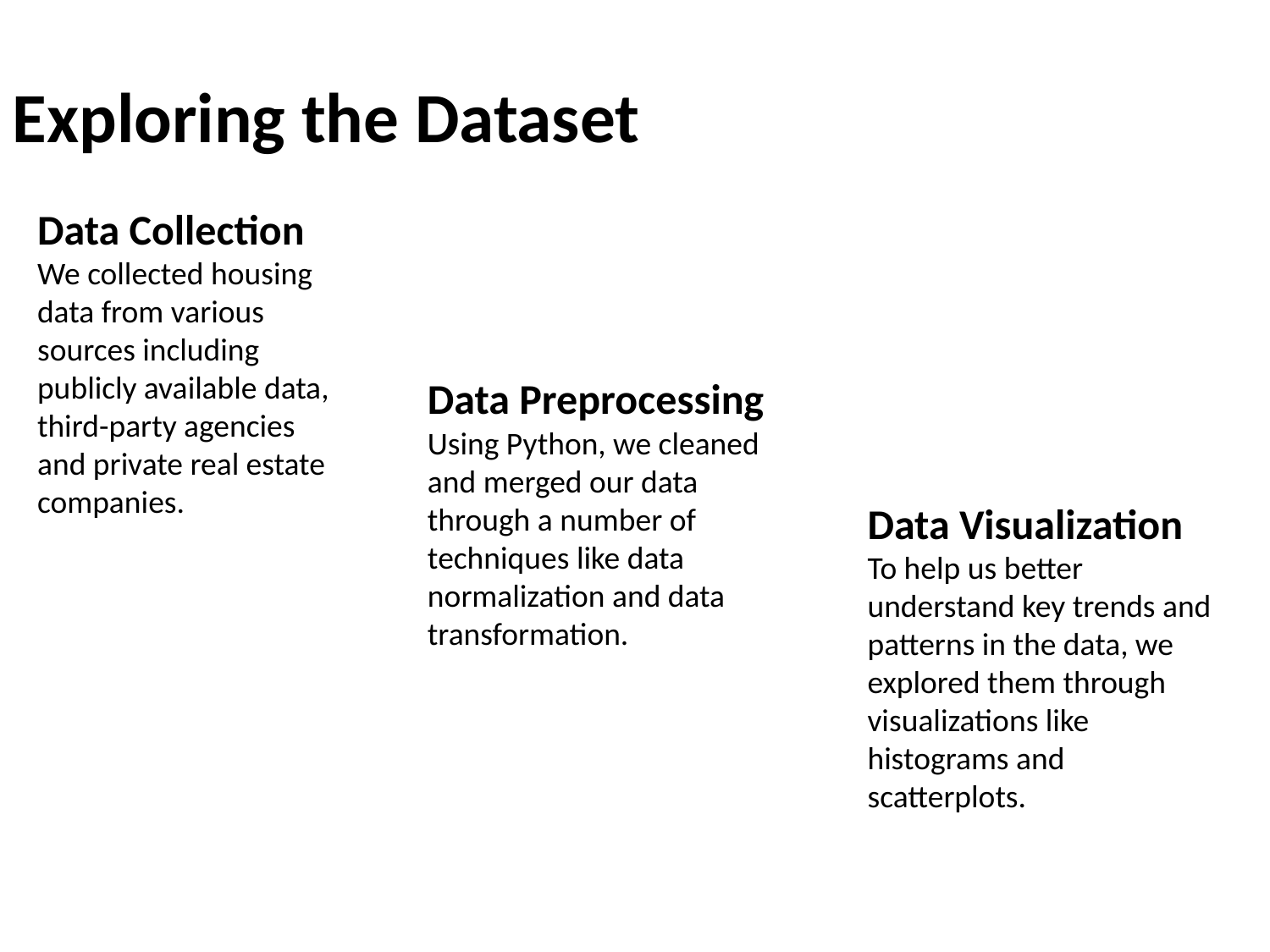

Exploring the Dataset
Data Collection
We collected housing data from various sources including publicly available data, third-party agencies and private real estate companies.
Data Preprocessing
Using Python, we cleaned and merged our data through a number of techniques like data normalization and data transformation.
Data Visualization
To help us better understand key trends and patterns in the data, we explored them through visualizations like histograms and scatterplots.